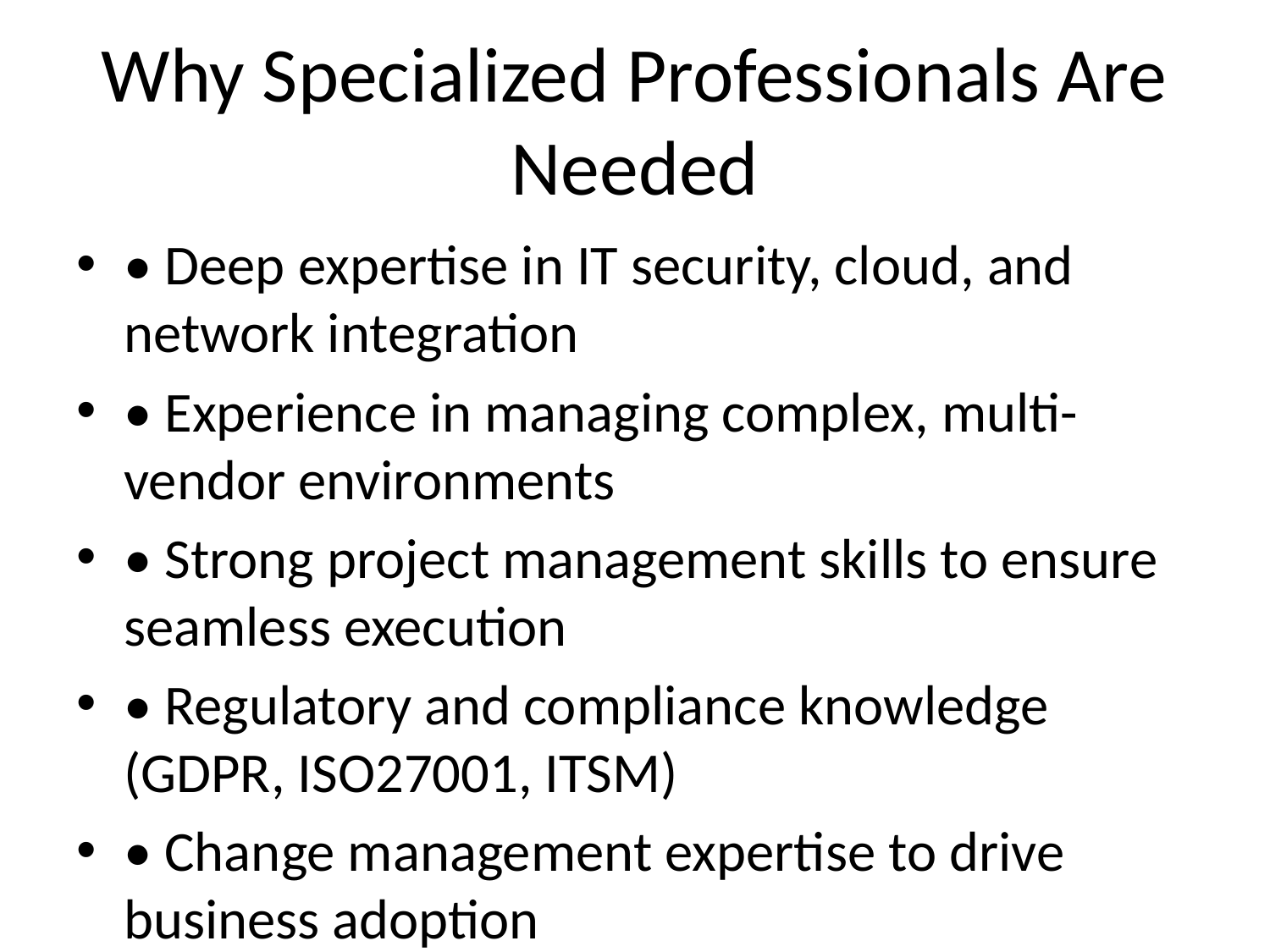

# Why Specialized Professionals Are Needed
• Deep expertise in IT security, cloud, and network integration
• Experience in managing complex, multi-vendor environments
• Strong project management skills to ensure seamless execution
• Regulatory and compliance knowledge (GDPR, ISO27001, ITSM)
• Change management expertise to drive business adoption